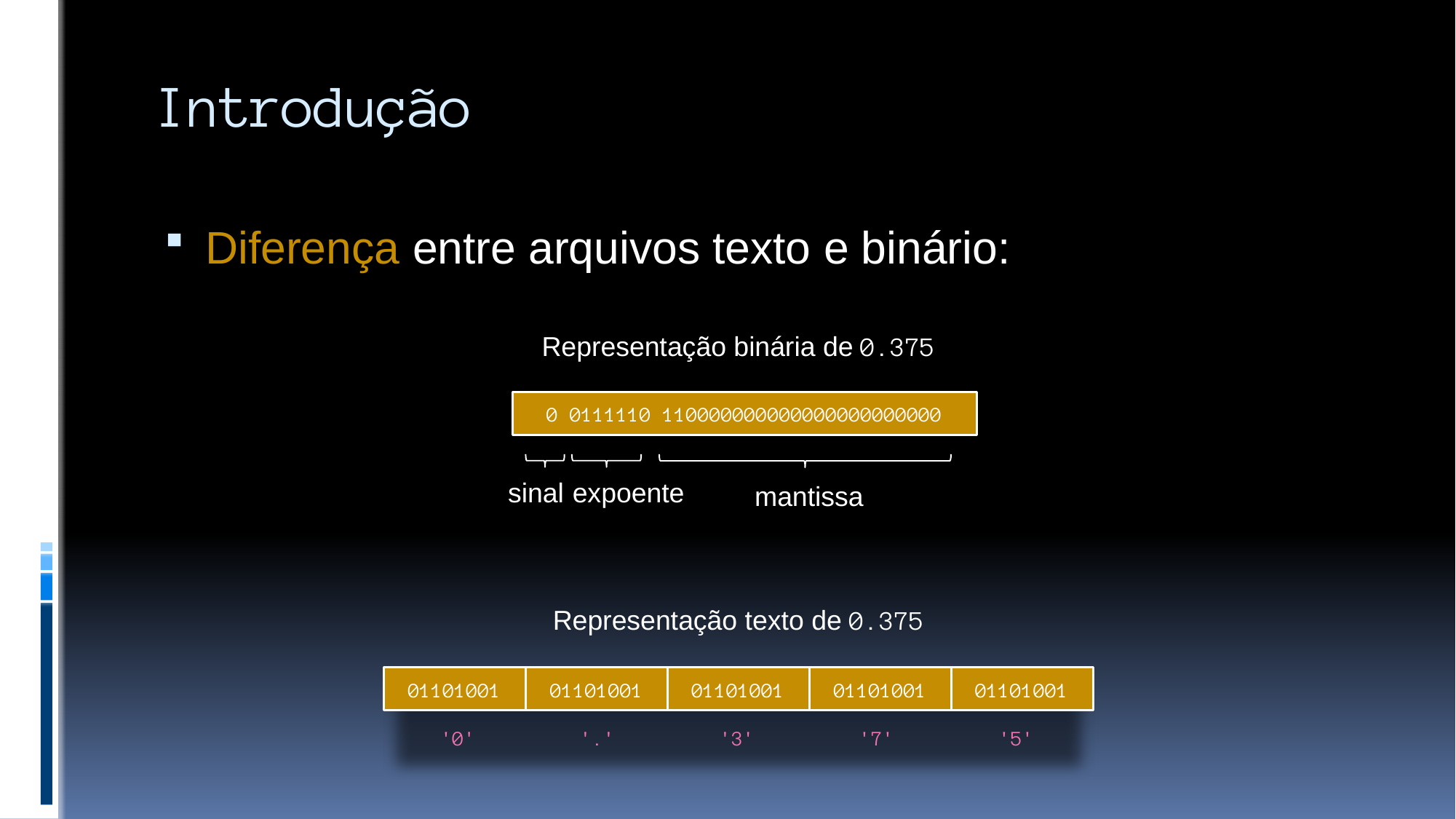

# Introdução
Diferença entre arquivos texto e binário:

Representação binária de 0.375
0 0111110 110000000000000000000000

sinal
expoente
mantissa
Representação texto de 0.375
01101001
01101001
01101001
01101001
01101001

    '0'         '.'         '3'         '7'         '5'